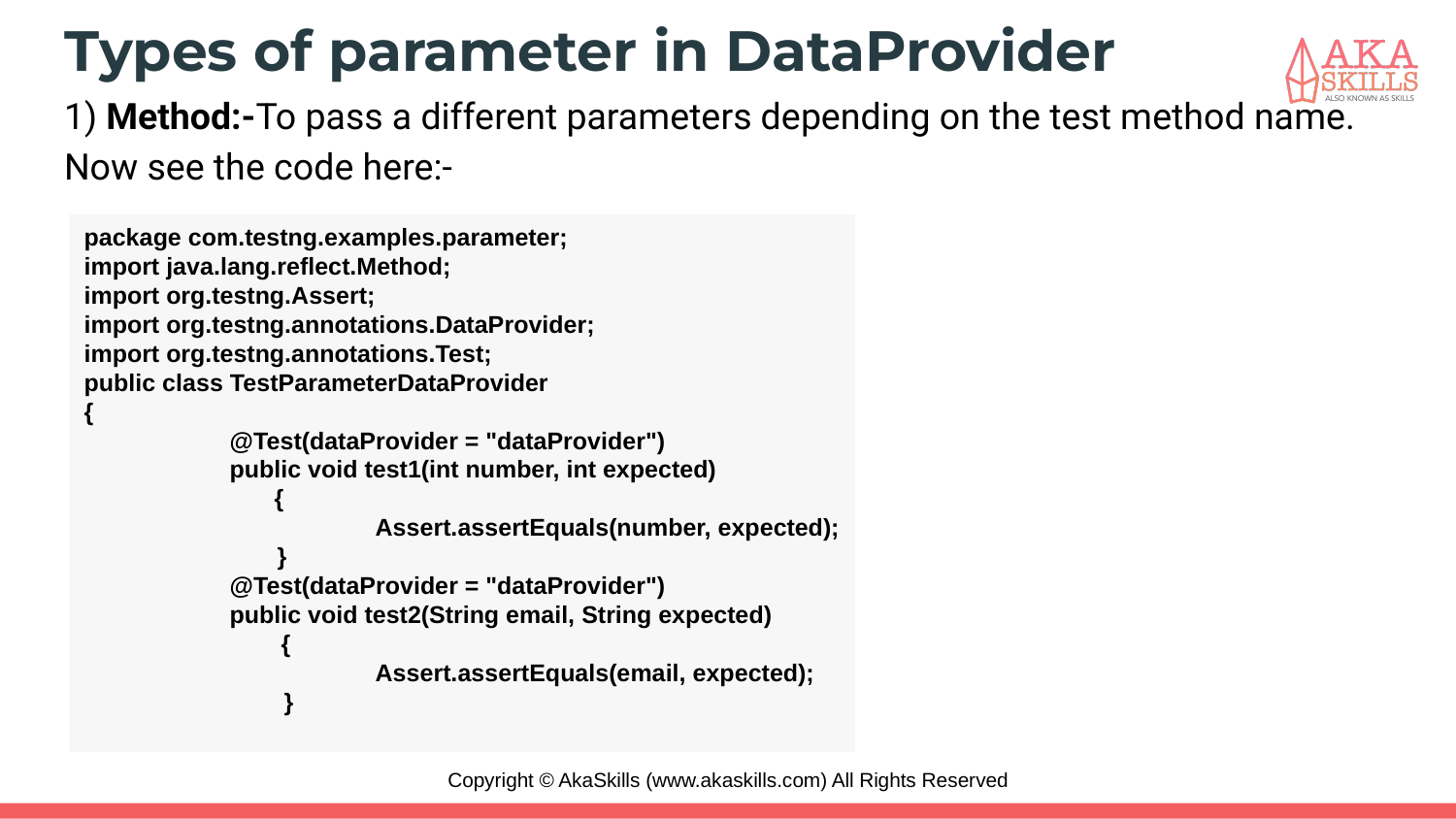

# Types of parameter in DataProvider
1) Method:-To pass a different parameters depending on the test method name.
Now see the code here:-
package com.testng.examples.parameter;
import java.lang.reflect.Method;
import org.testng.Assert;
import org.testng.annotations.DataProvider;
import org.testng.annotations.Test;
public class TestParameterDataProvider
{
	@Test(dataProvider = "dataProvider")
	public void test1(int number, int expected)
                            {
		Assert.assertEquals(number, expected);
	       }
	@Test(dataProvider = "dataProvider")
	public void test2(String email, String expected)
                             {
		Assert.assertEquals(email, expected);
	        }